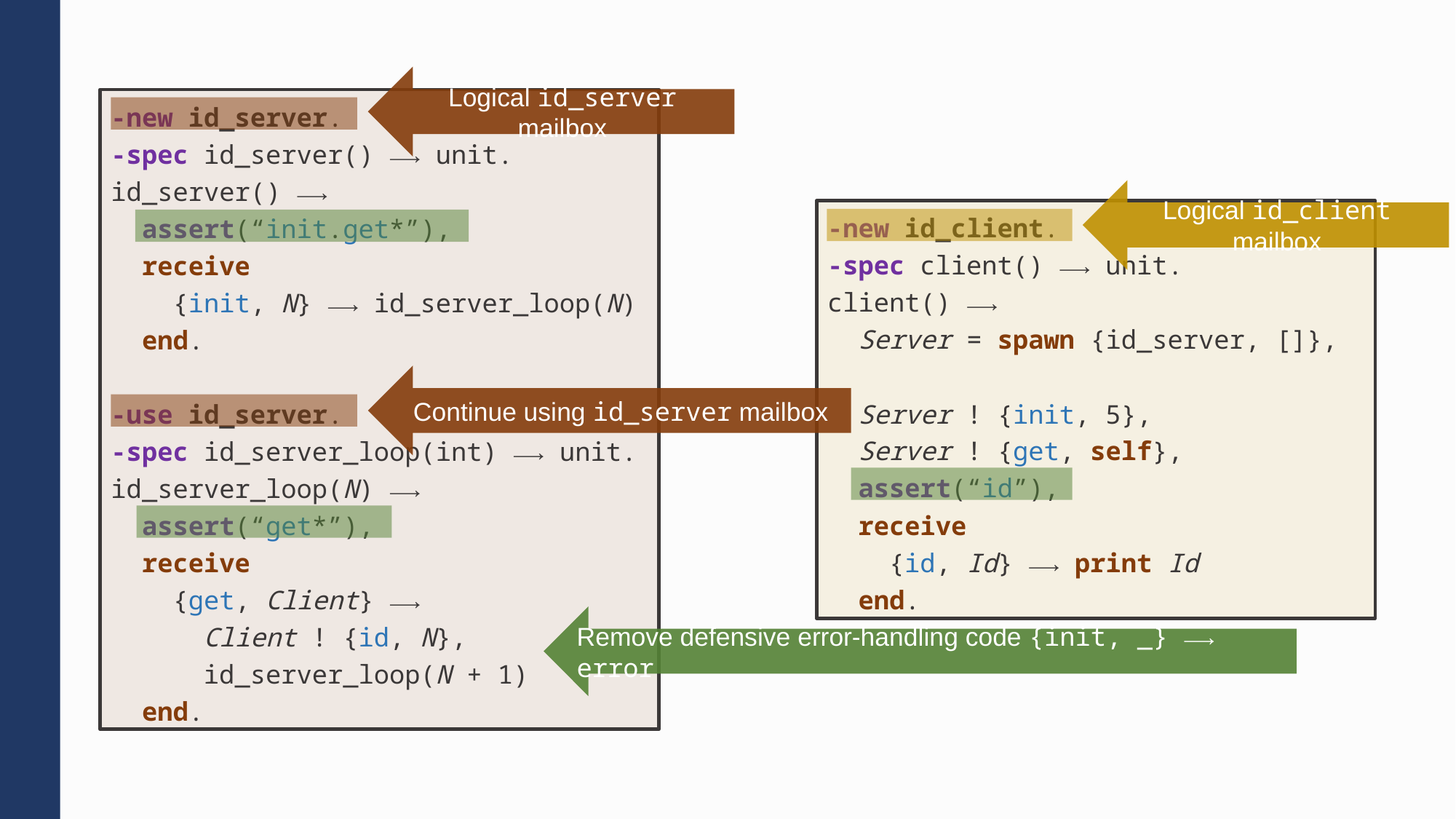

Logical id_server mailbox
-new id_server.
-spec id_server() ⟶ unit.
id_server() ⟶
  assert(“init.get*”),
  receive
    {init, N} ⟶ id_server_loop(N)
  end.

-use id_server.
-spec id_server_loop(int) ⟶ unit.
id_server_loop(N) ⟶
  assert(“get*”),
  receive
    {get, Client} ⟶
      Client ! {id, N},
      id_server_loop(N + 1)
  end.

Logical id_client mailbox
-new id_client.
-spec client() ⟶ unit.
client() ⟶
  Server = spawn {id_server, []},

  Server ! {init, 5},
  Server ! {get, self},
  assert(“id”),
  receive
    {id, Id} ⟶ print Id
  end.

Continue using id_server mailbox

Remove defensive error-handling code {init, _} ⟶ error